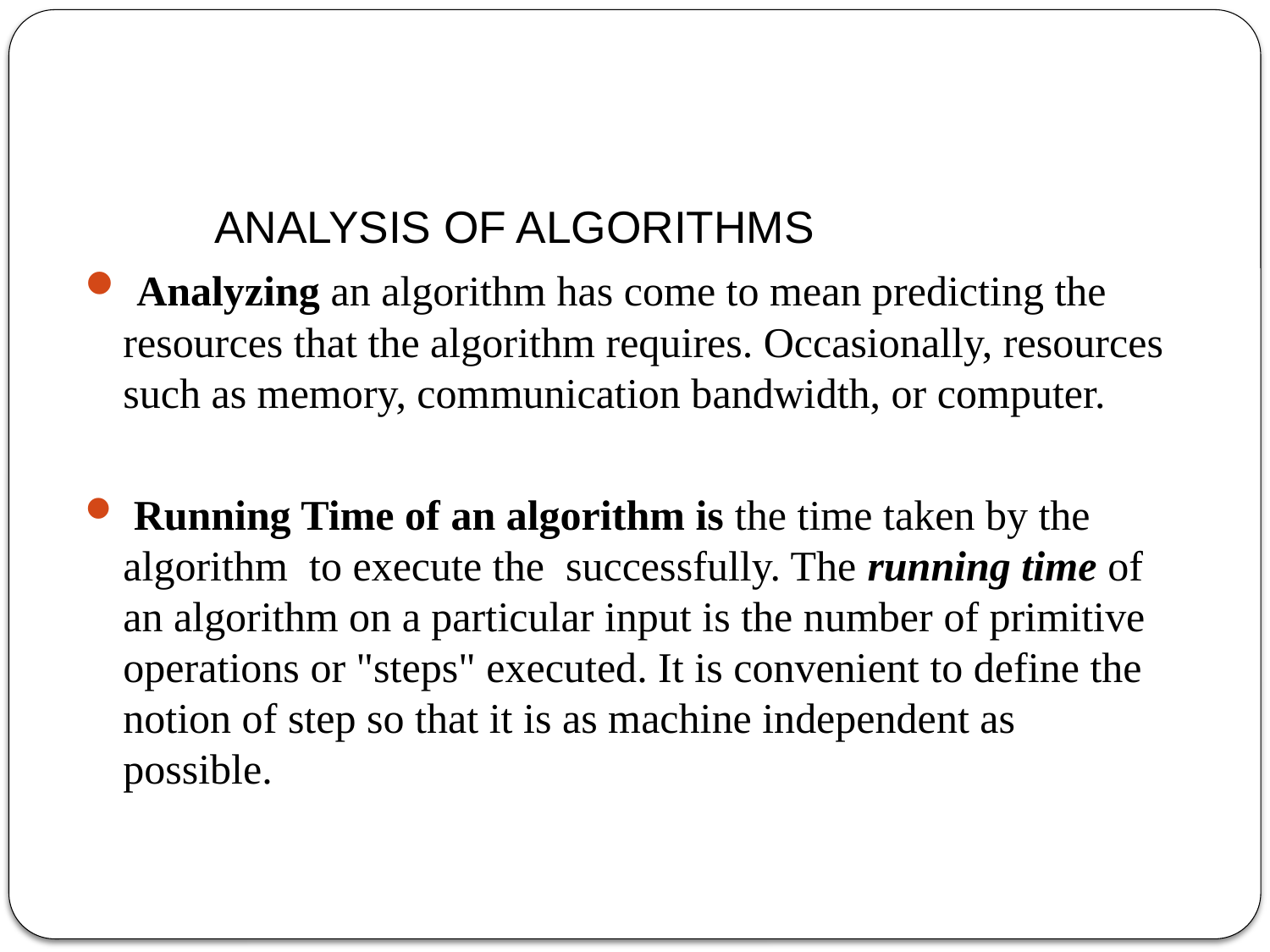

# ANALYSIS OF ALGORITHMS
 Analyzing an algorithm has come to mean predicting the resources that the algorithm requires. Occasionally, resources such as memory, communication bandwidth, or computer.

 Running Time of an algorithm is the time taken by the algorithm  to execute the  successfully. The running time of an algorithm on a particular input is the number of primitive operations or "steps" executed. It is convenient to define the notion of step so that it is as machine independent as possible.